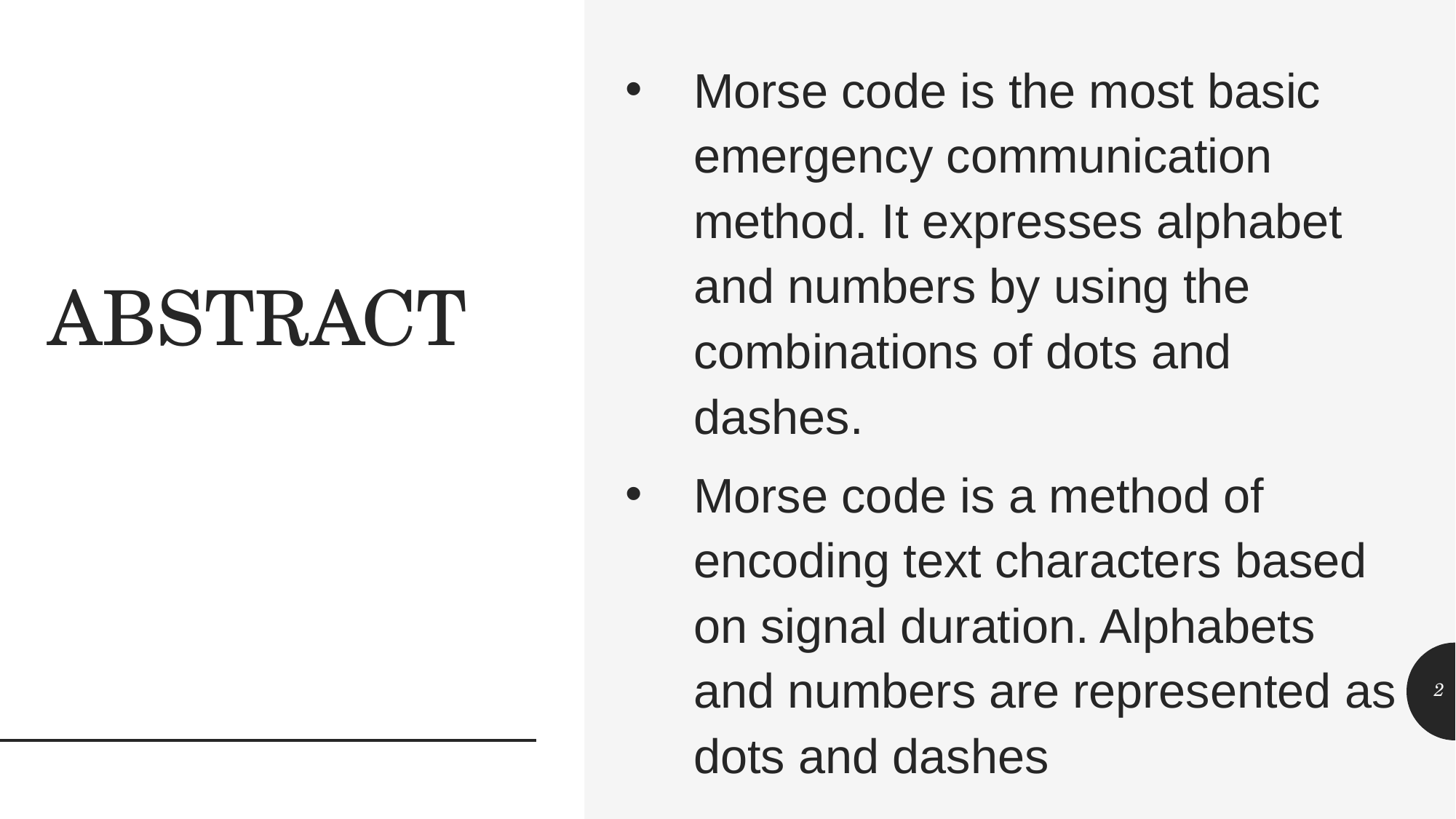

Morse code is the most basic emergency communication method. It expresses alphabet and numbers by using the combinations of dots and dashes.
Morse code is a method of encoding text characters based on signal duration. Alphabets and numbers are represented as dots and dashes

# ABSTRACT

2